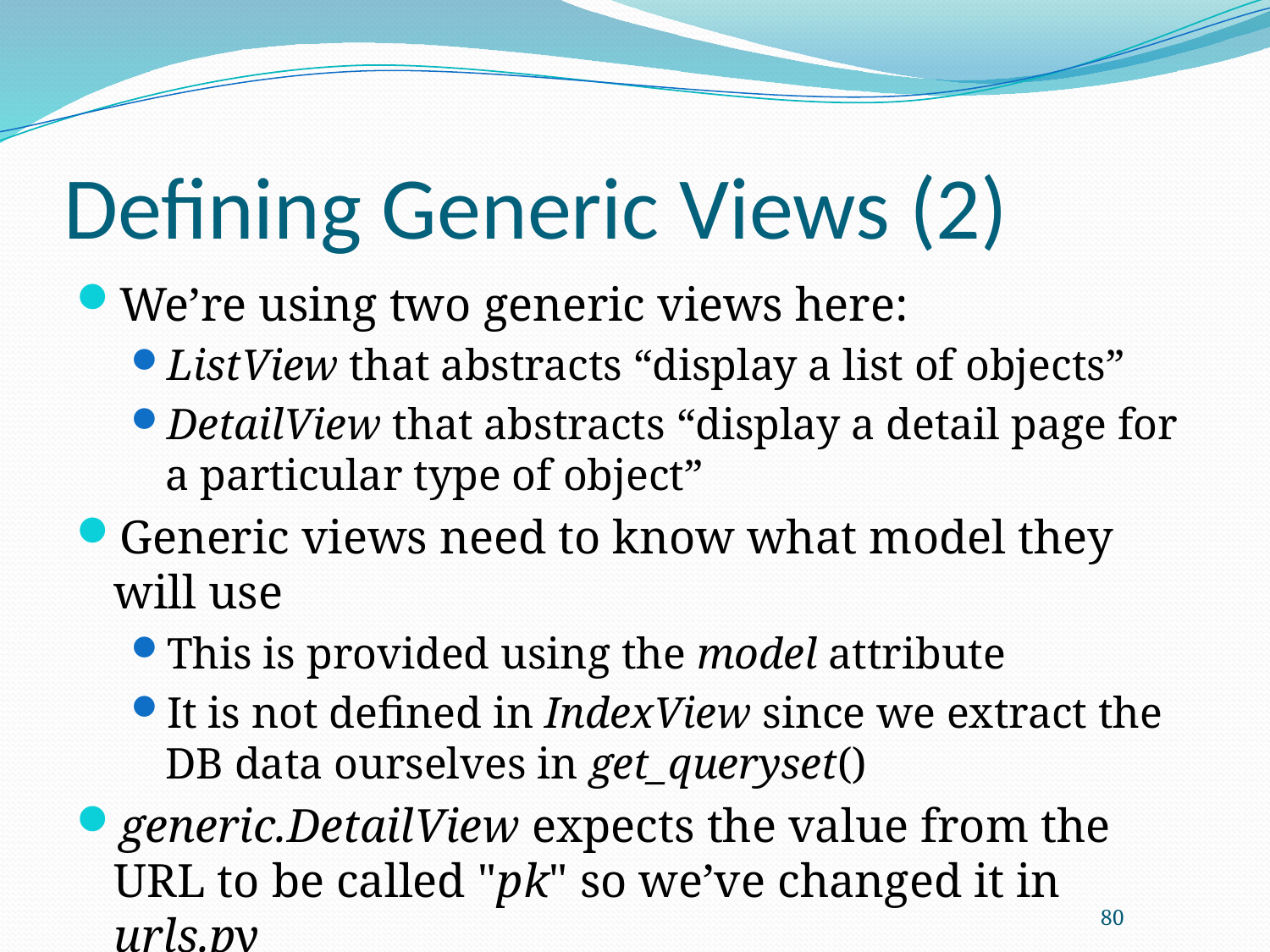

# Defining Generic Views (2)
We’re using two generic views here:
ListView that abstracts “display a list of objects”
DetailView that abstracts “display a detail page for a particular type of object”
Generic views need to know what model they will use
This is provided using the model attribute
It is not defined in IndexView since we extract the DB data ourselves in get_queryset()
generic.DetailView expects the value from the URL to be called "pk" so we’ve changed it in urls.py

80